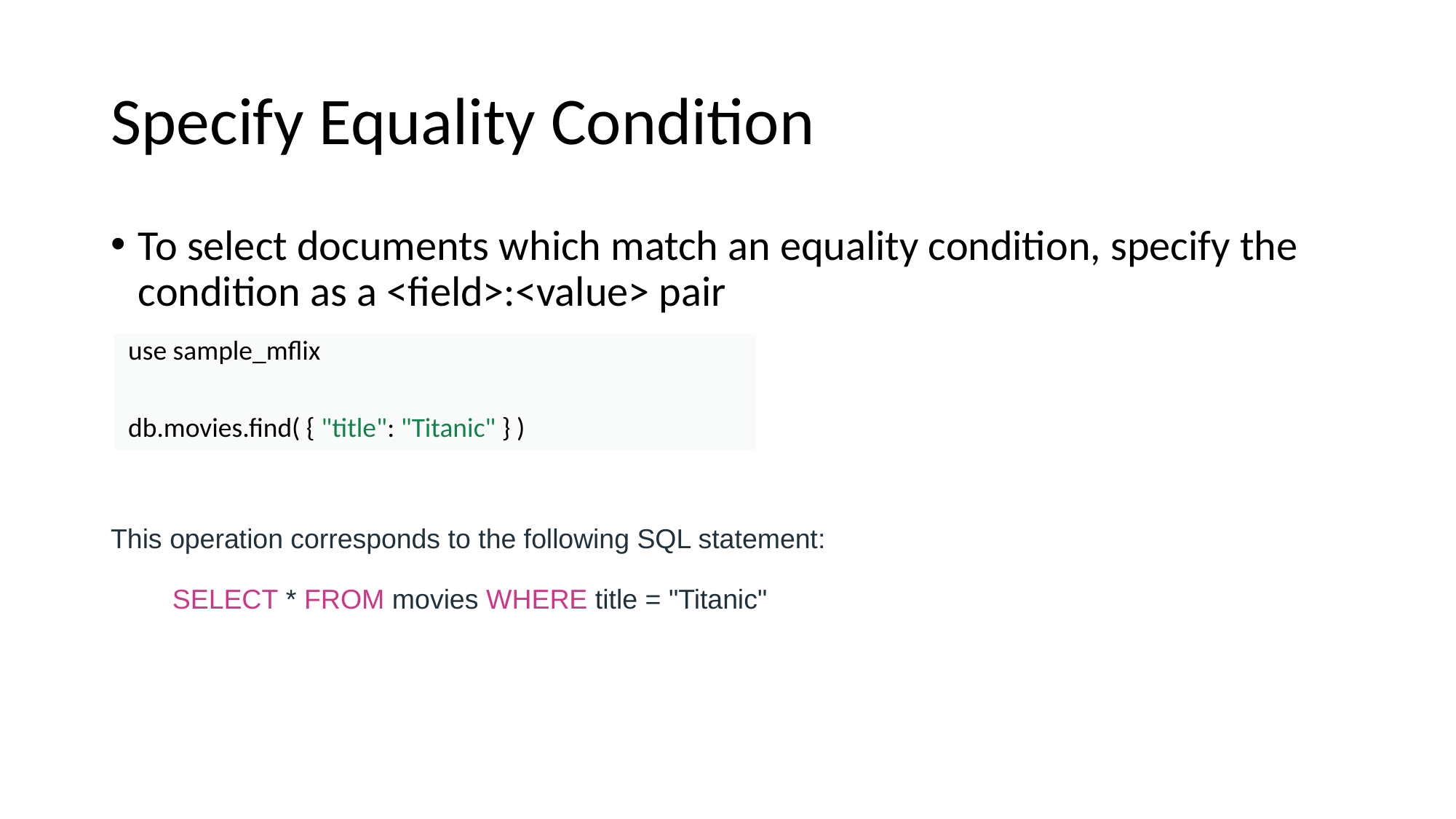

# Specify Equality Condition
To select documents which match an equality condition, specify the condition as a <field>:<value> pair

| use sample\_mflix |
| --- |
|  |
| db.movies.find( { "title": "Titanic" } ) |
This operation corresponds to the following SQL statement:
SELECT * FROM movies WHERE title = "Titanic"